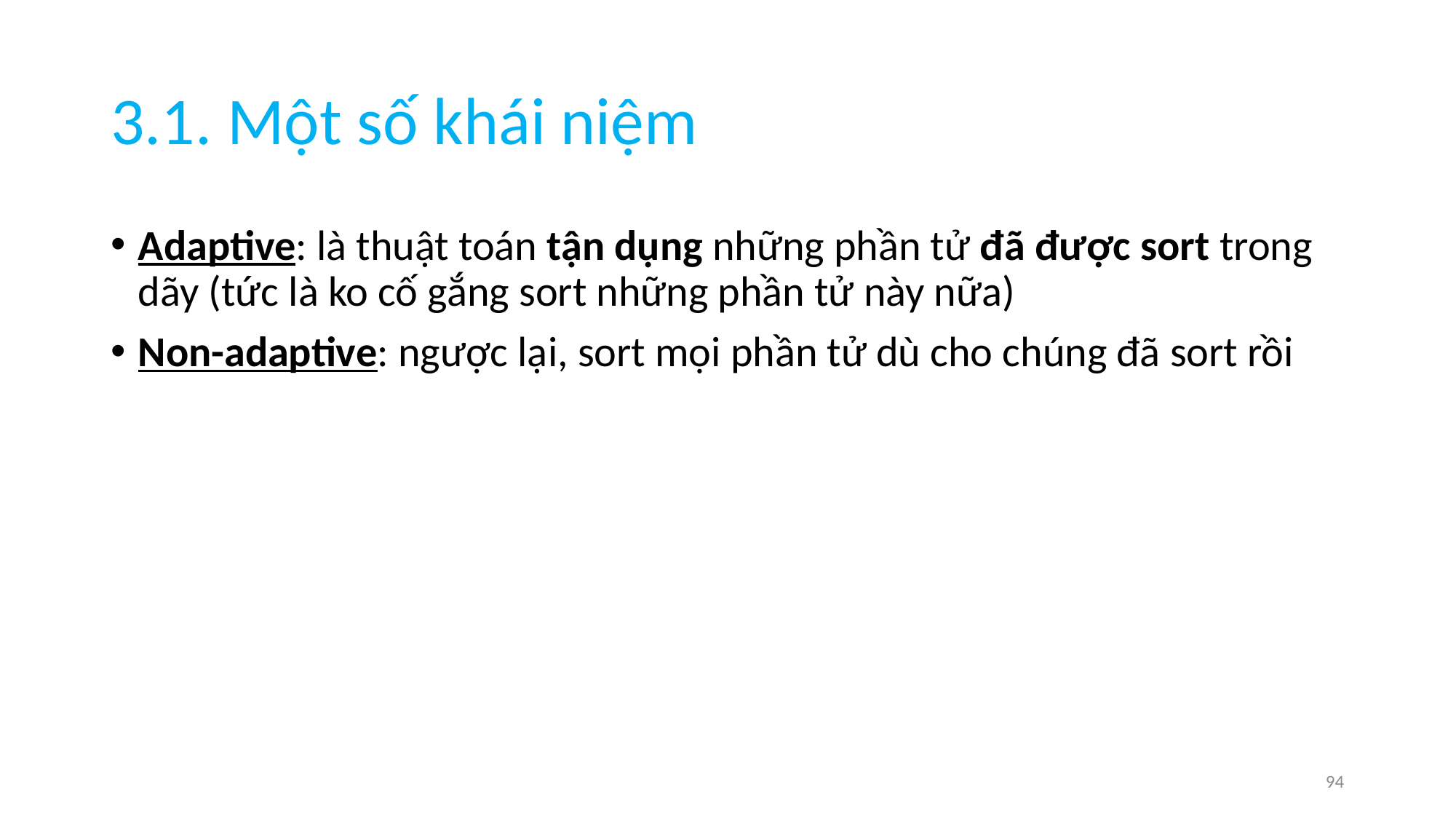

# 3.1. Một số khái niệm
Adaptive: là thuật toán tận dụng những phần tử đã được sort trong dãy (tức là ko cố gắng sort những phần tử này nữa)
Non-adaptive: ngược lại, sort mọi phần tử dù cho chúng đã sort rồi
94